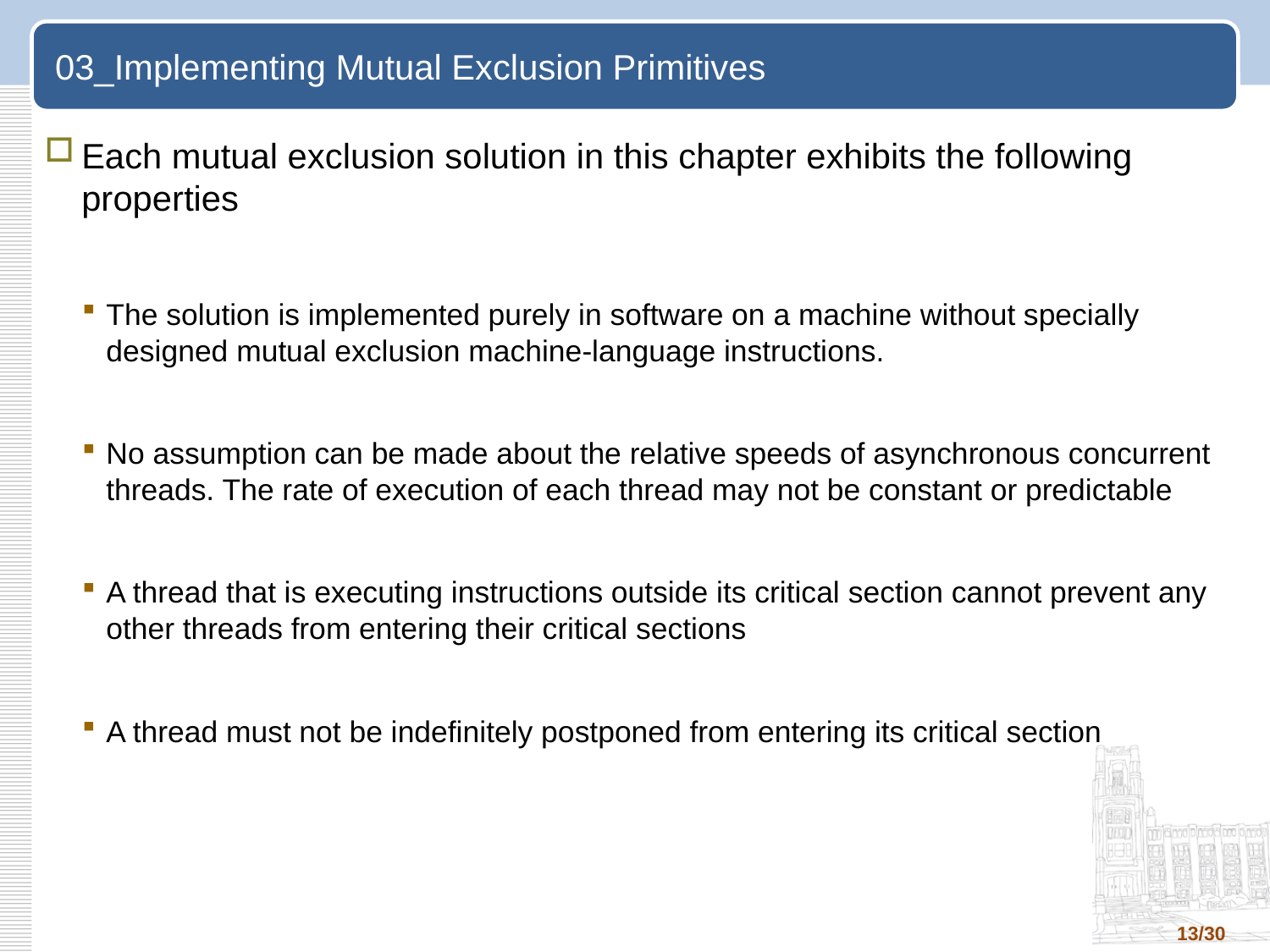

# 03_Implementing Mutual Exclusion Primitives
Each mutual exclusion solution in this chapter exhibits the following properties

The solution is implemented purely in software on a machine without specially designed mutual exclusion machine-language instructions.

No assumption can be made about the relative speeds of asynchronous concurrent threads. The rate of execution of each thread may not be constant or predictable

A thread that is executing instructions outside its critical section cannot prevent any other threads from entering their critical sections

A thread must not be indefinitely postponed from entering its critical section